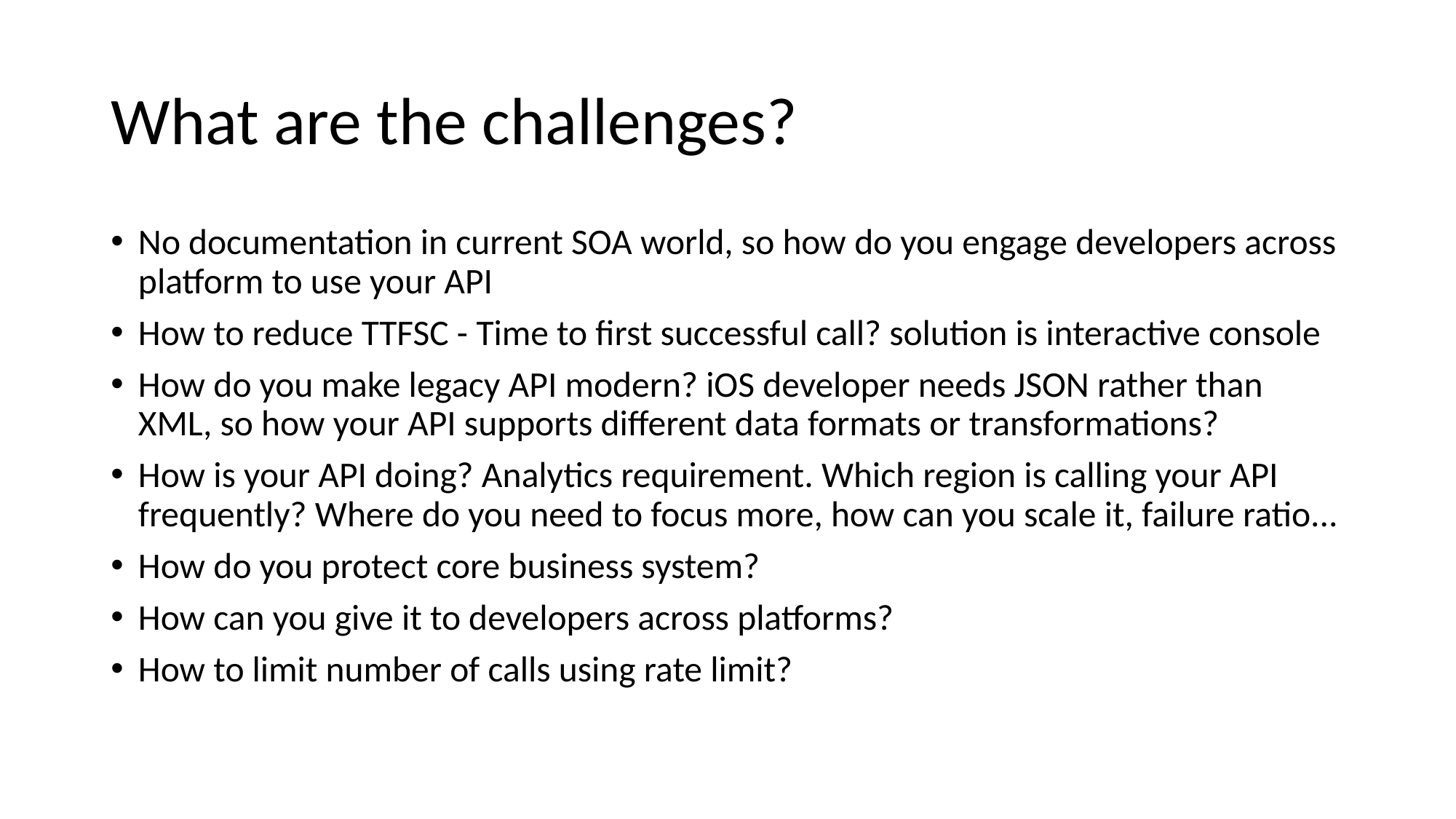

# What are the challenges?
No documentation in current SOA world, so how do you engage developers across platform to use your API
How to reduce TTFSC - Time to first successful call? solution is interactive console
How do you make legacy API modern? iOS developer needs JSON rather than XML, so how your API supports different data formats or transformations?
How is your API doing? Analytics requirement. Which region is calling your API frequently? Where do you need to focus more, how can you scale it, failure ratio...
How do you protect core business system?
How can you give it to developers across platforms?
How to limit number of calls using rate limit?